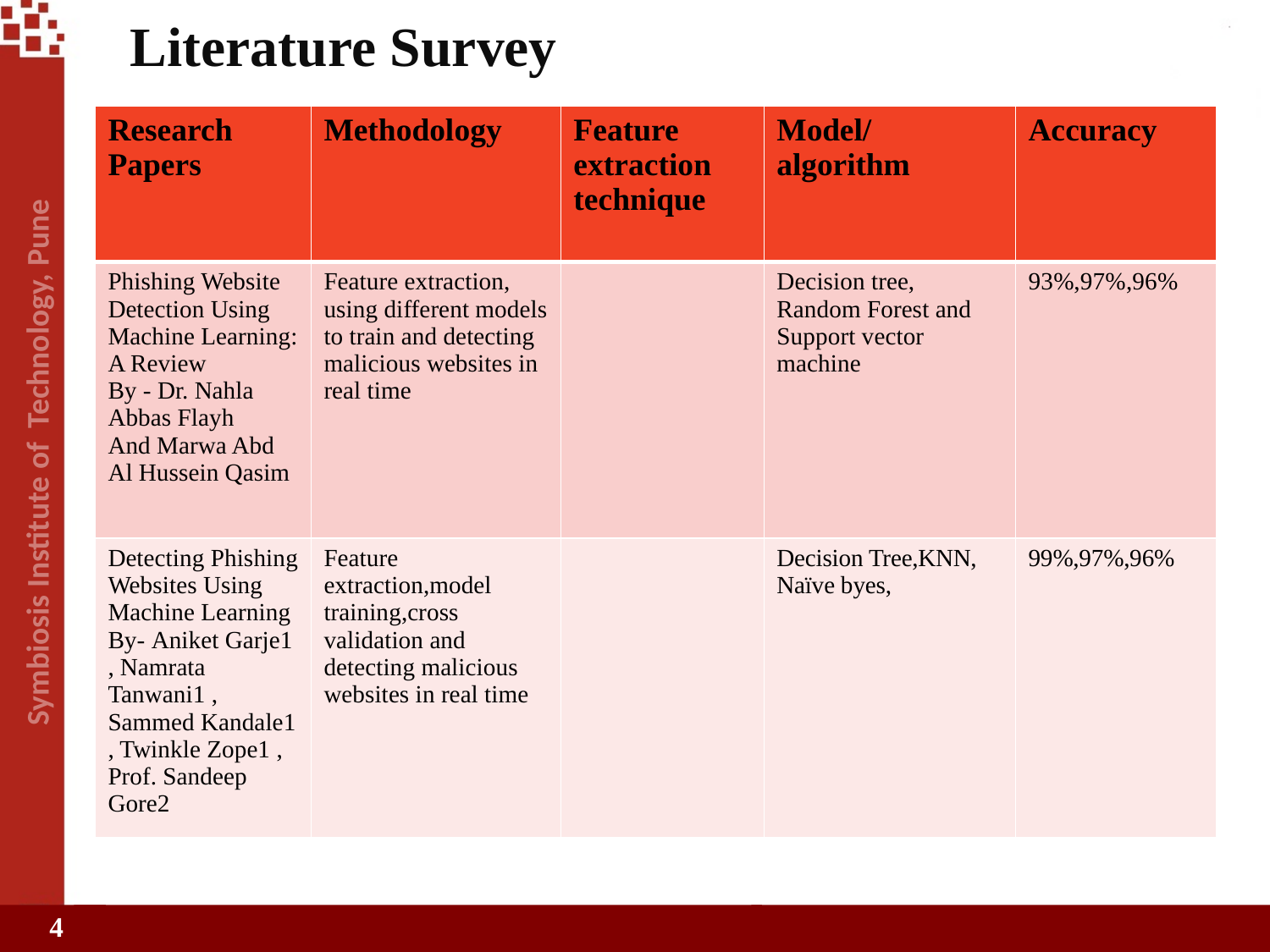

# Literature Survey
| Research Papers | Methodology | Feature extraction technique | Model/ algorithm | Accuracy |
| --- | --- | --- | --- | --- |
| Phishing Website Detection Using Machine Learning: A Review By - Dr. Nahla Abbas Flayh And Marwa Abd Al Hussein Qasim | Feature extraction, using different models to train and detecting malicious websites in real time |  | Decision tree, Random Forest and Support vector machine | 93%,97%,96% |
| Detecting Phishing Websites Using Machine Learning By- Aniket Garje1 , Namrata Tanwani1 , Sammed Kandale1 , Twinkle Zope1 , Prof. Sandeep Gore2 | Feature extraction,model training,cross validation and detecting malicious websites in real time |  | Decision Tree,KNN, Naïve byes, | 99%,97%,96% |